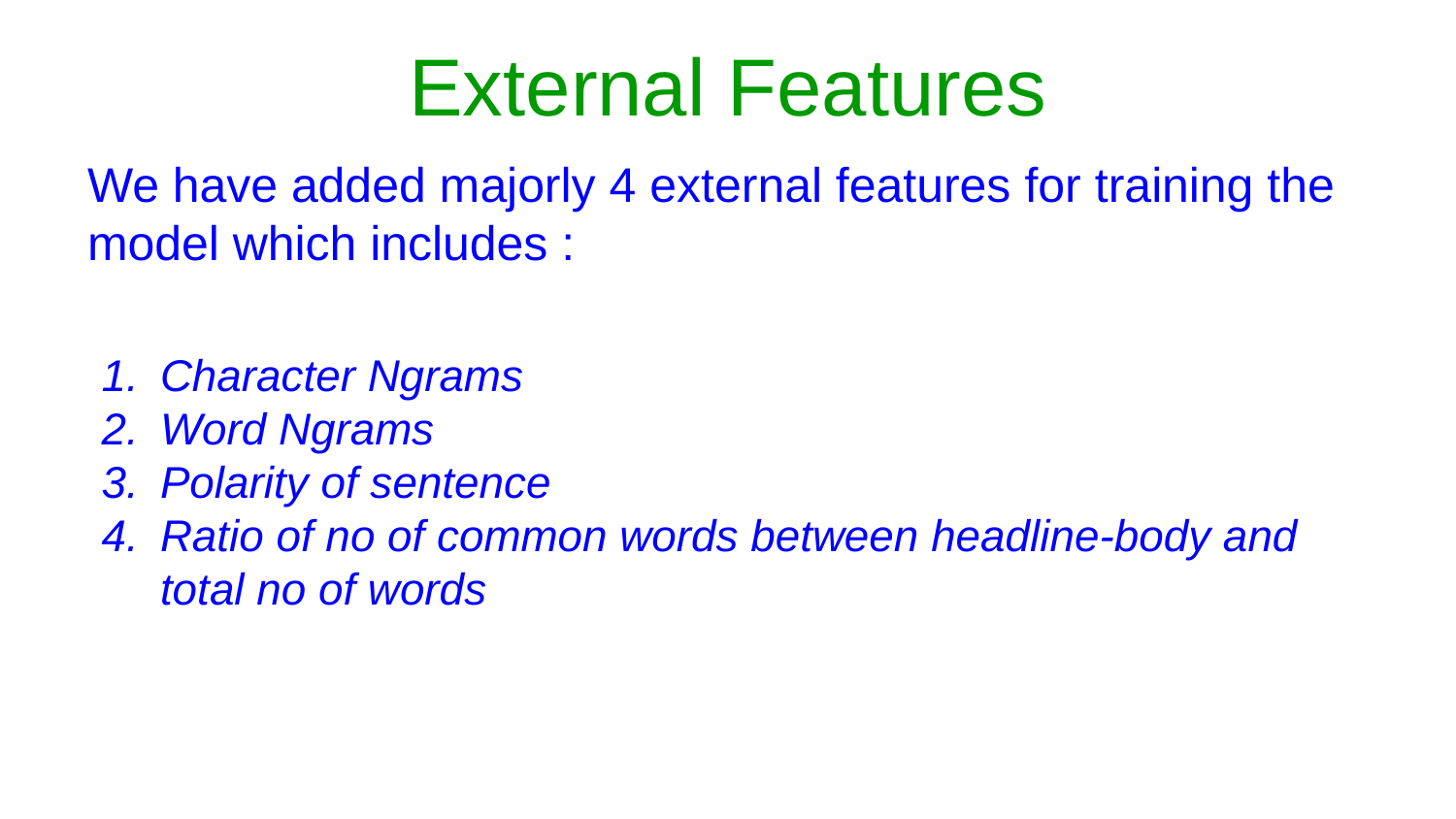

# External Features
We have added majorly 4 external features for training the model which includes :

Character Ngrams
Word Ngrams
Polarity of sentence
Ratio of no of common words between headline-body and total no of words